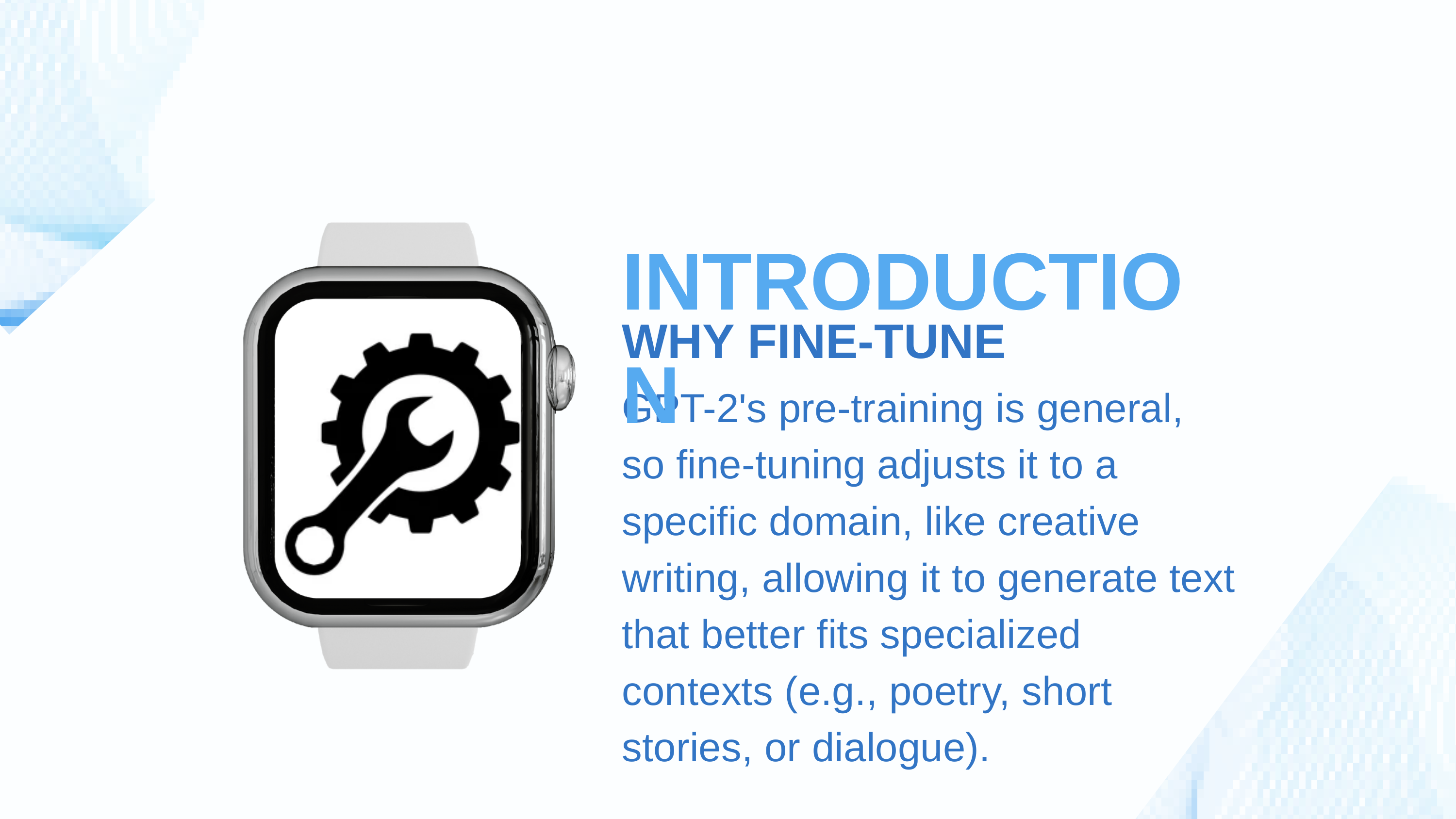

INTRODUCTION
WHY FINE-TUNE
GPT-2's pre-training is general, so fine-tuning adjusts it to a specific domain, like creative writing, allowing it to generate text that better fits specialized contexts (e.g., poetry, short stories, or dialogue).